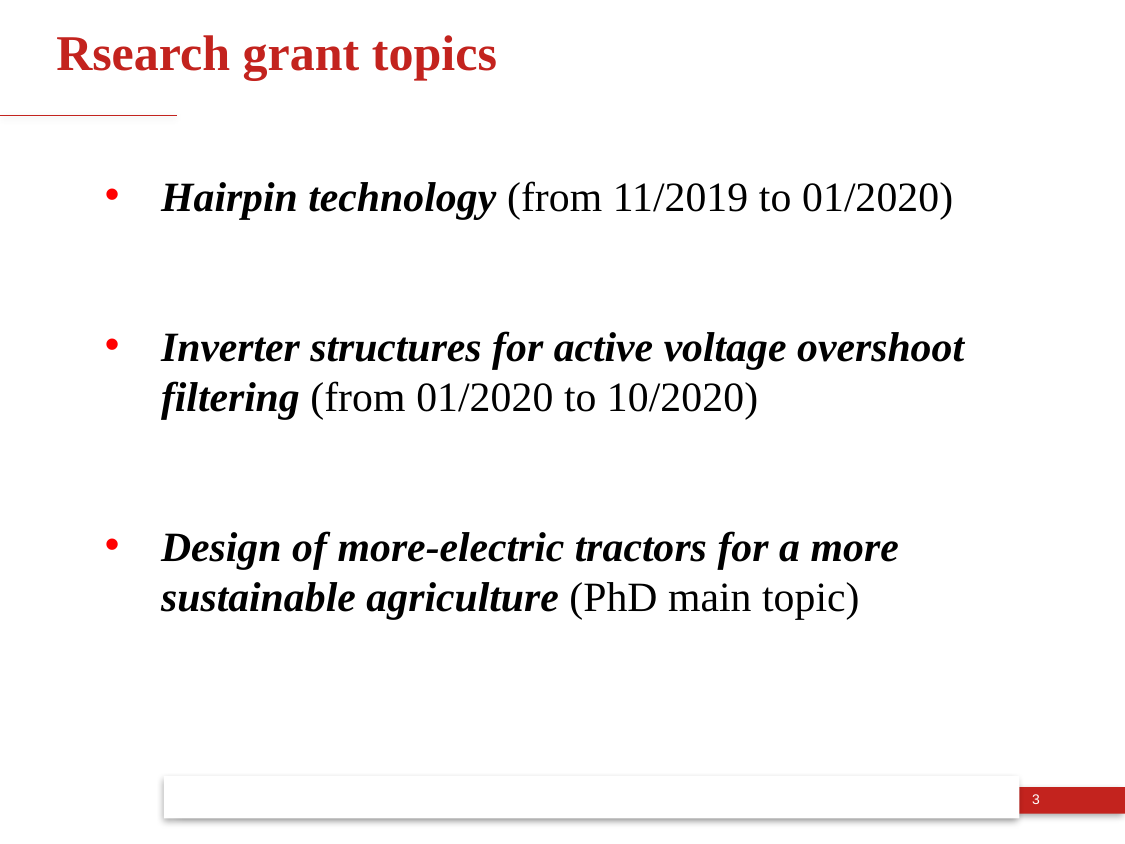

# Rsearch grant topics
Hairpin technology (from 11/2019 to 01/2020)

Inverter structures for active voltage overshoot filtering (from 01/2020 to 10/2020)

Design of more-electric tractors for a more sustainable agriculture (PhD main topic)

3